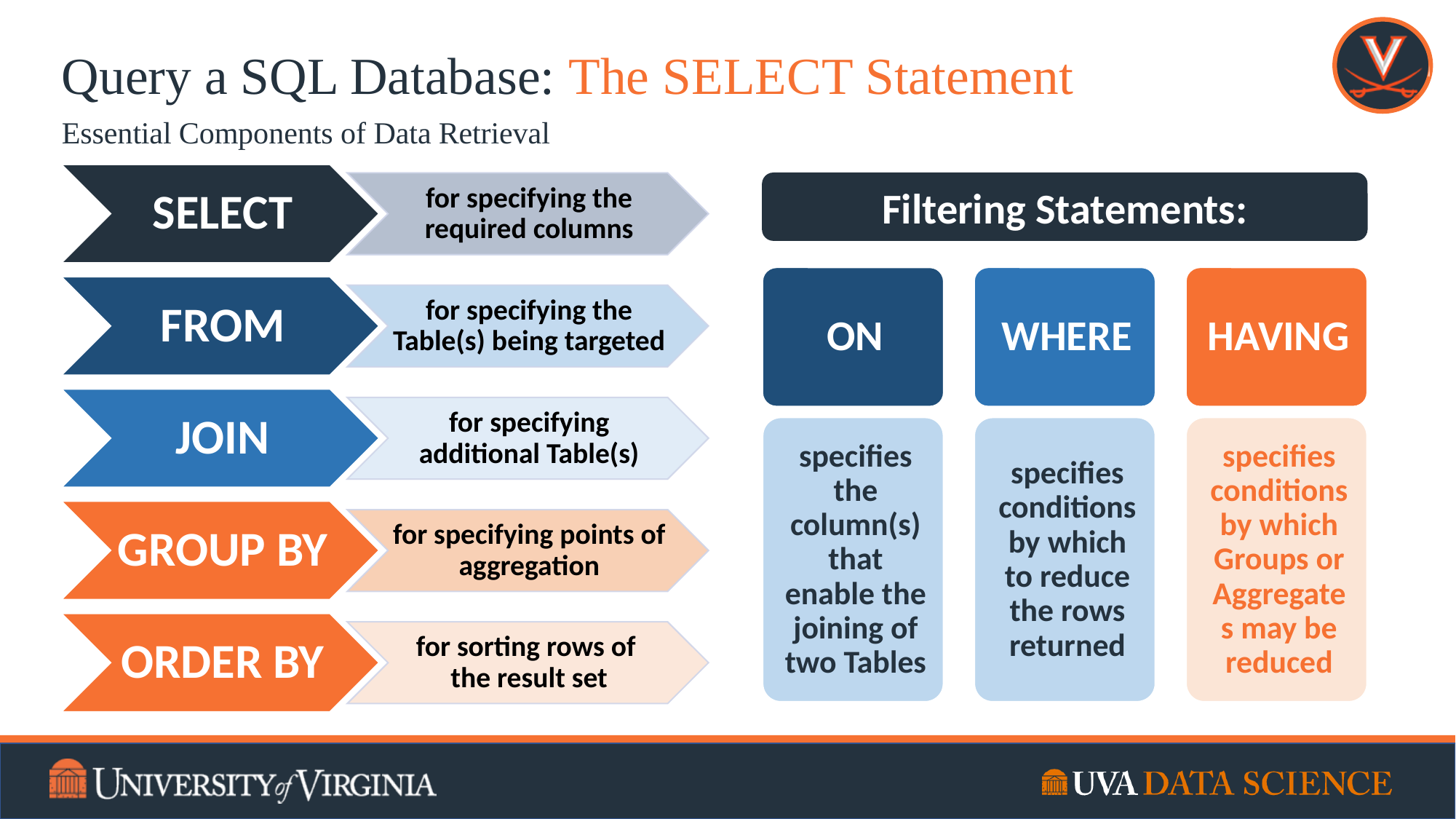

# Query a SQL Database: The SELECT Statement
Essential Components of Data Retrieval
SELECT
for specifying the required columns
FROM
for specifying the Table(s) being targeted
JOIN
for specifying additional Table(s)
GROUP BY
for specifying points of aggregation
ORDER BY
for sorting rows of
the result set
Filtering Statements:
ON
specifies the column(s) that enable the joining of two Tables
WHERE
specifies conditions by which to reduce the rows returned
HAVING
specifies conditions by which Groups or Aggregates may be reduced